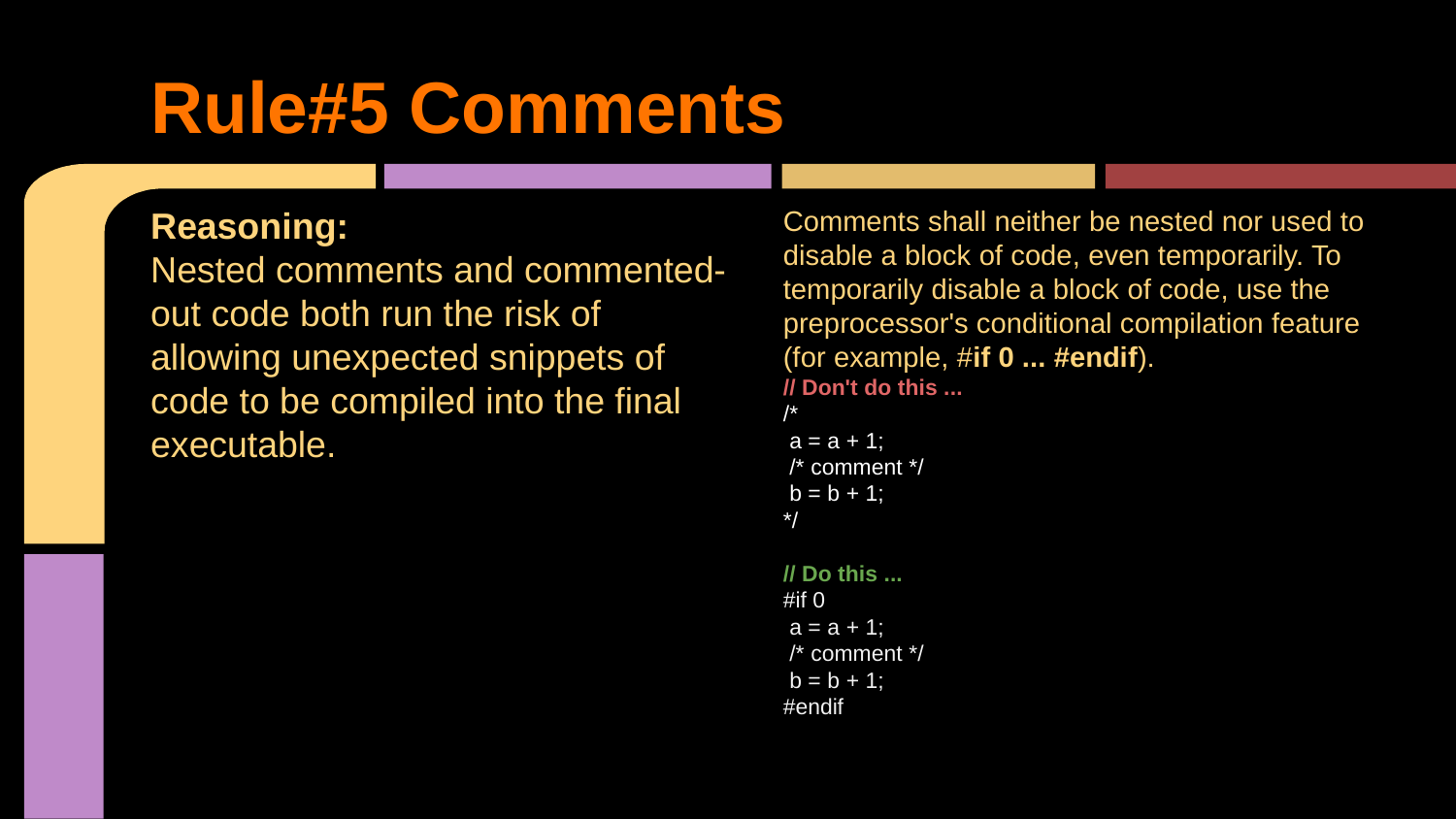

# Rule#5 Comments
Reasoning:
Nested comments and commented-out code both run the risk of allowing unexpected snippets of code to be compiled into the final executable.
Comments shall neither be nested nor used to disable a block of code, even temporarily. To temporarily disable a block of code, use the preprocessor's conditional compilation feature (for example, #if 0 ... #endif).
// Don't do this ...
/*
 a = a + 1;
 /* comment */
 b = b + 1;
*/
// Do this ...
#if 0
 a = a + 1;
 /* comment */
 b = b + 1;
#endif